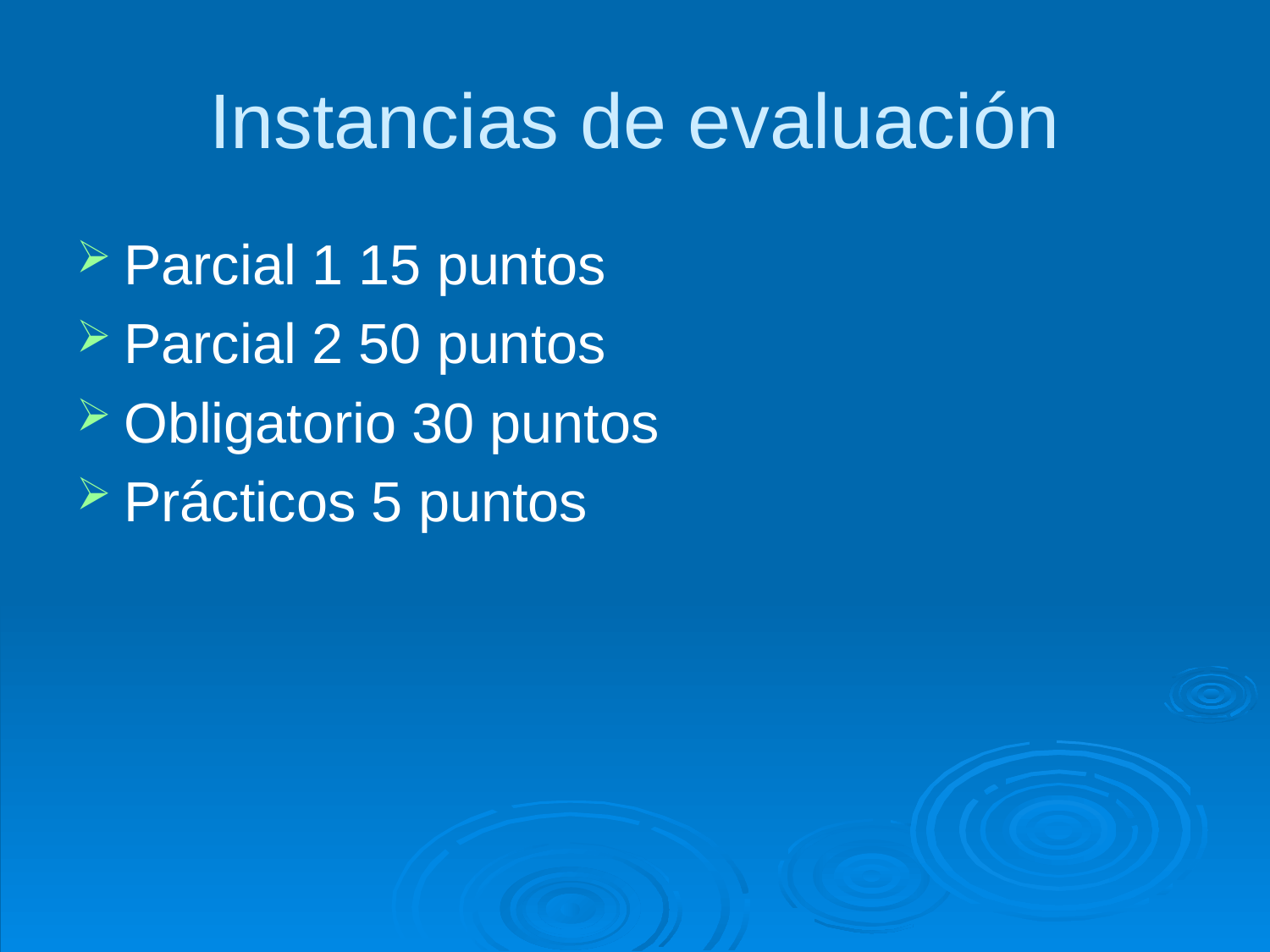

# Instancias de evaluación
Parcial 1 15 puntos
Parcial 2 50 puntos
Obligatorio 30 puntos
Prácticos 5 puntos